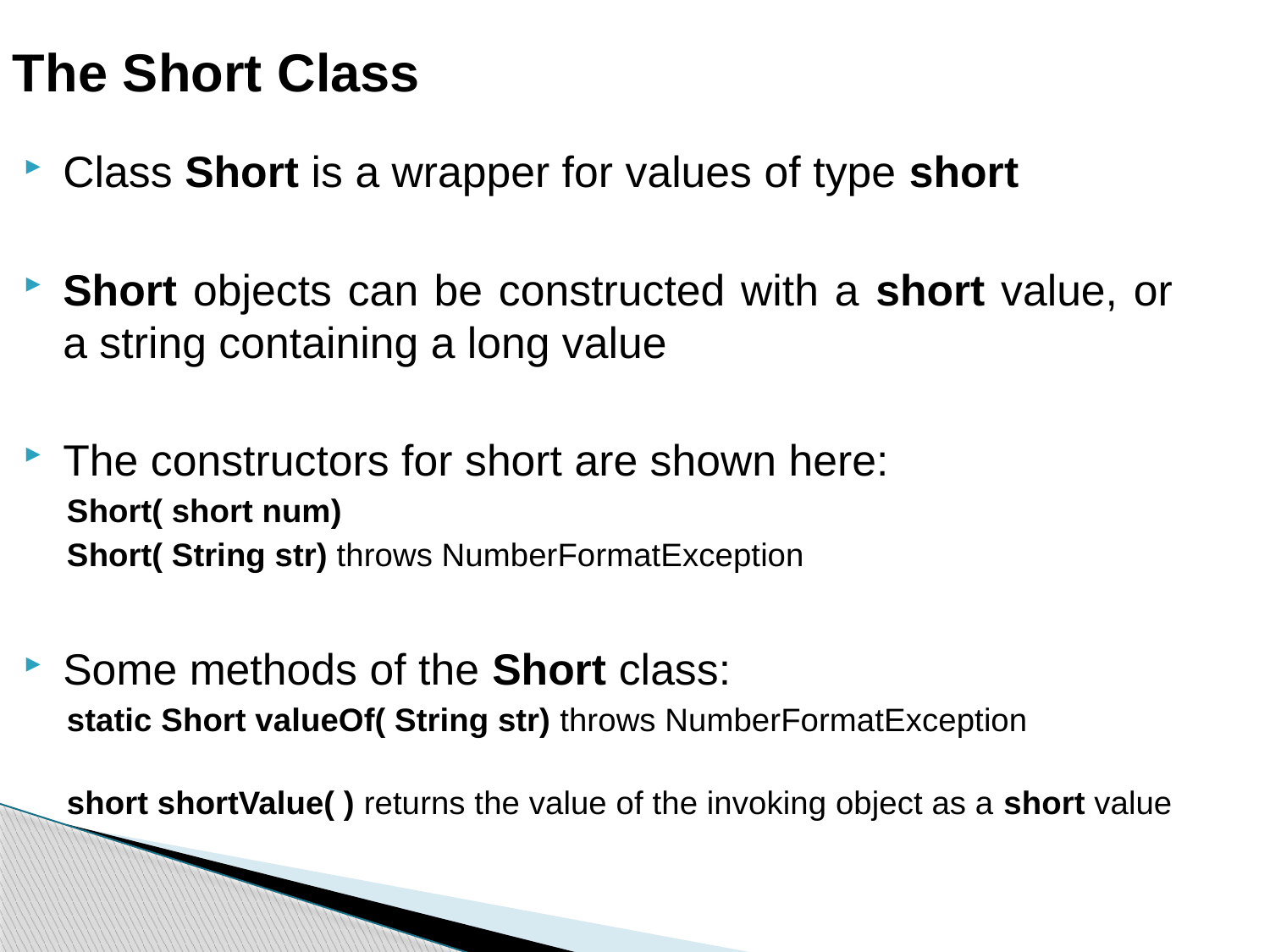

The Short Class
Class Short is a wrapper for values of type short

Short objects can be constructed with a short value, or a string containing a long value

The constructors for short are shown here:
Short( short num)
Short( String str) throws NumberFormatException

Some methods of the Short class:
static Short valueOf( String str) throws NumberFormatException

short shortValue( ) returns the value of the invoking object as a short value